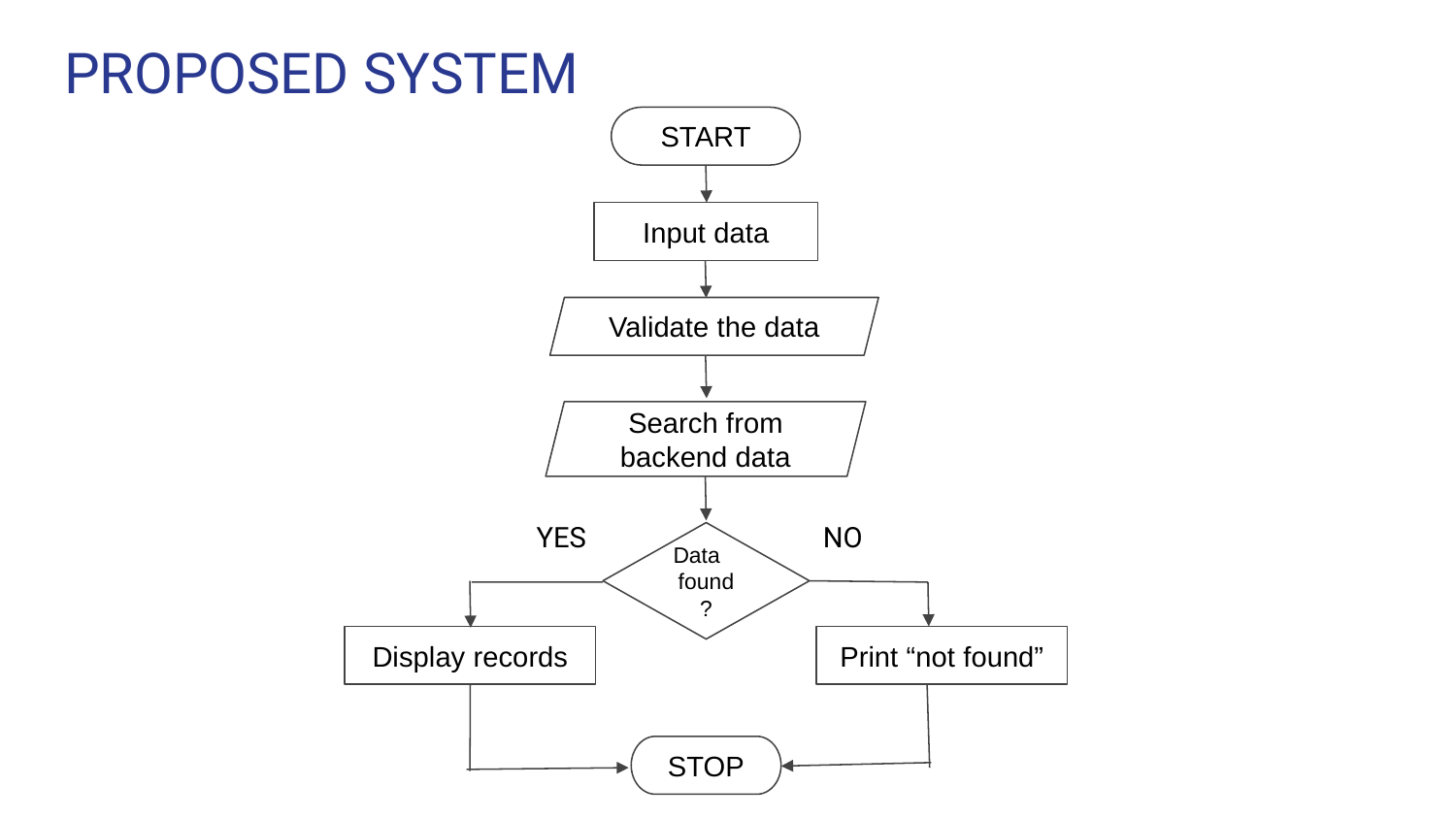

# PROPOSED SYSTEM
START
Input data
Validate the data
Search from backend data

YES
NO

Data    found
?

Display records
Print “not found”
STOP